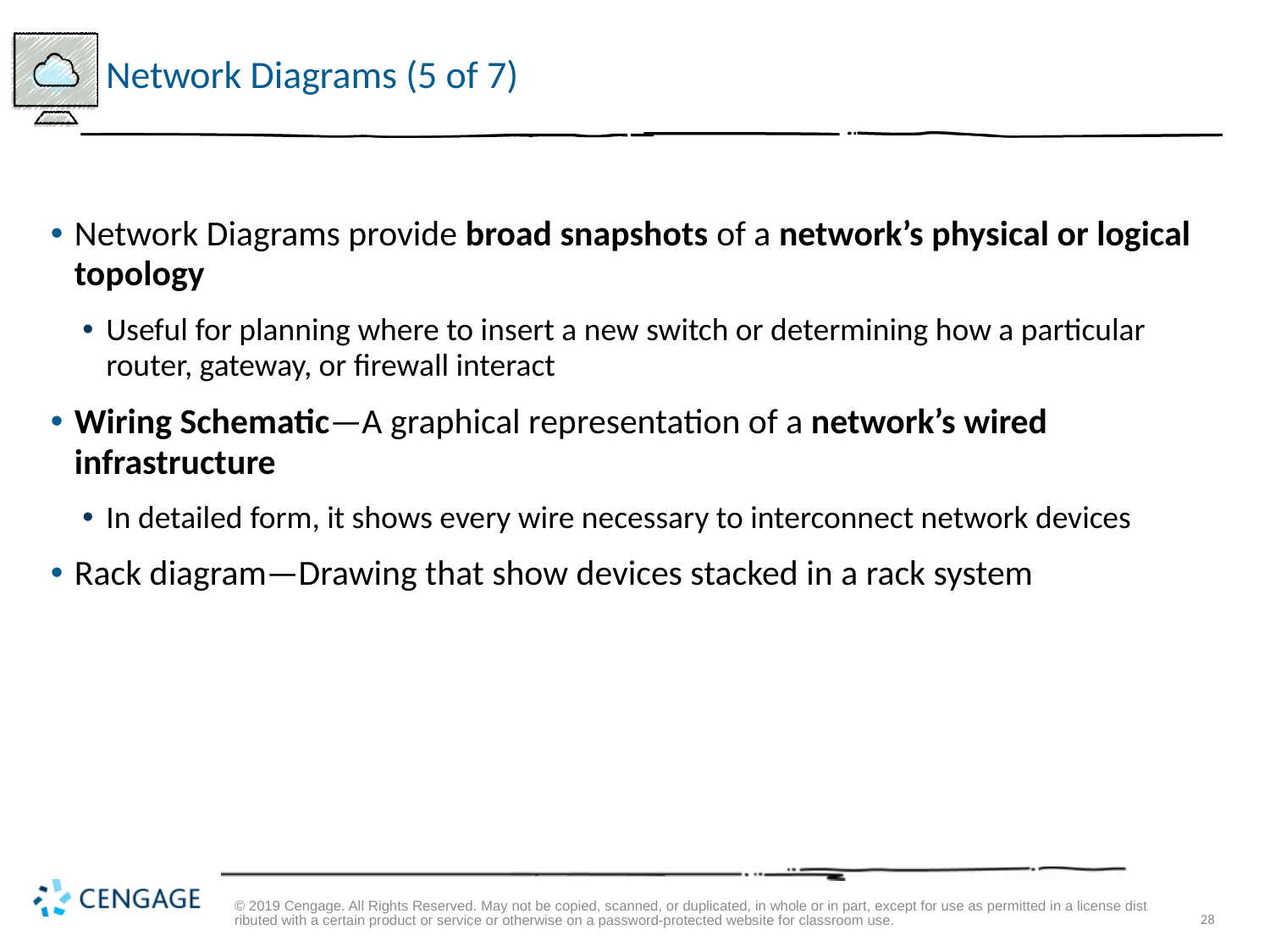

# Network Diagrams (5 of 7)
Network Diagrams provide broad snapshots of a network’s physical or logical topology
Useful for planning where to insert a new switch or determining how a particular router, gateway, or firewall interact
Wiring Schematic—A graphical representation of a network’s wired infrastructure
In detailed form, it shows every wire necessary to interconnect network devices
Rack diagram—Drawing that show devices stacked in a rack system
© 2019 Cengage. All Rights Reserved. May not be copied, scanned, or duplicated, in whole or in part, except for use as permitted in a license distributed with a certain product or service or otherwise on a password-protected website for classroom use.